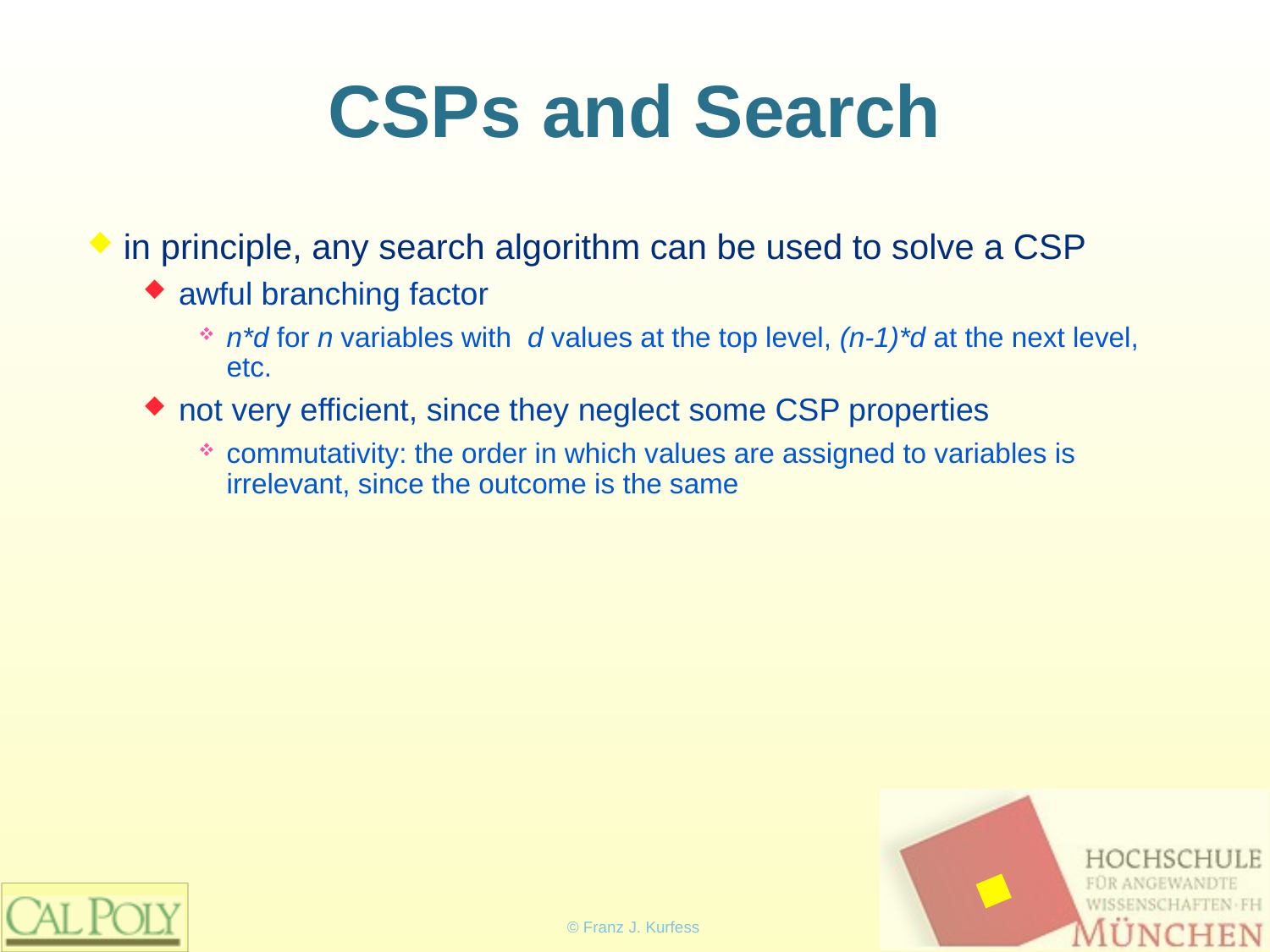

# CSPs and Search
in principle, any search algorithm can be used to solve a CSP
awful branching factor
n*d for n variables with  d values at the top level, (n-1)*d at the next level, etc.
not very efficient, since they neglect some CSP properties
commutativity: the order in which values are assigned to variables is irrelevant, since the outcome is the same
45